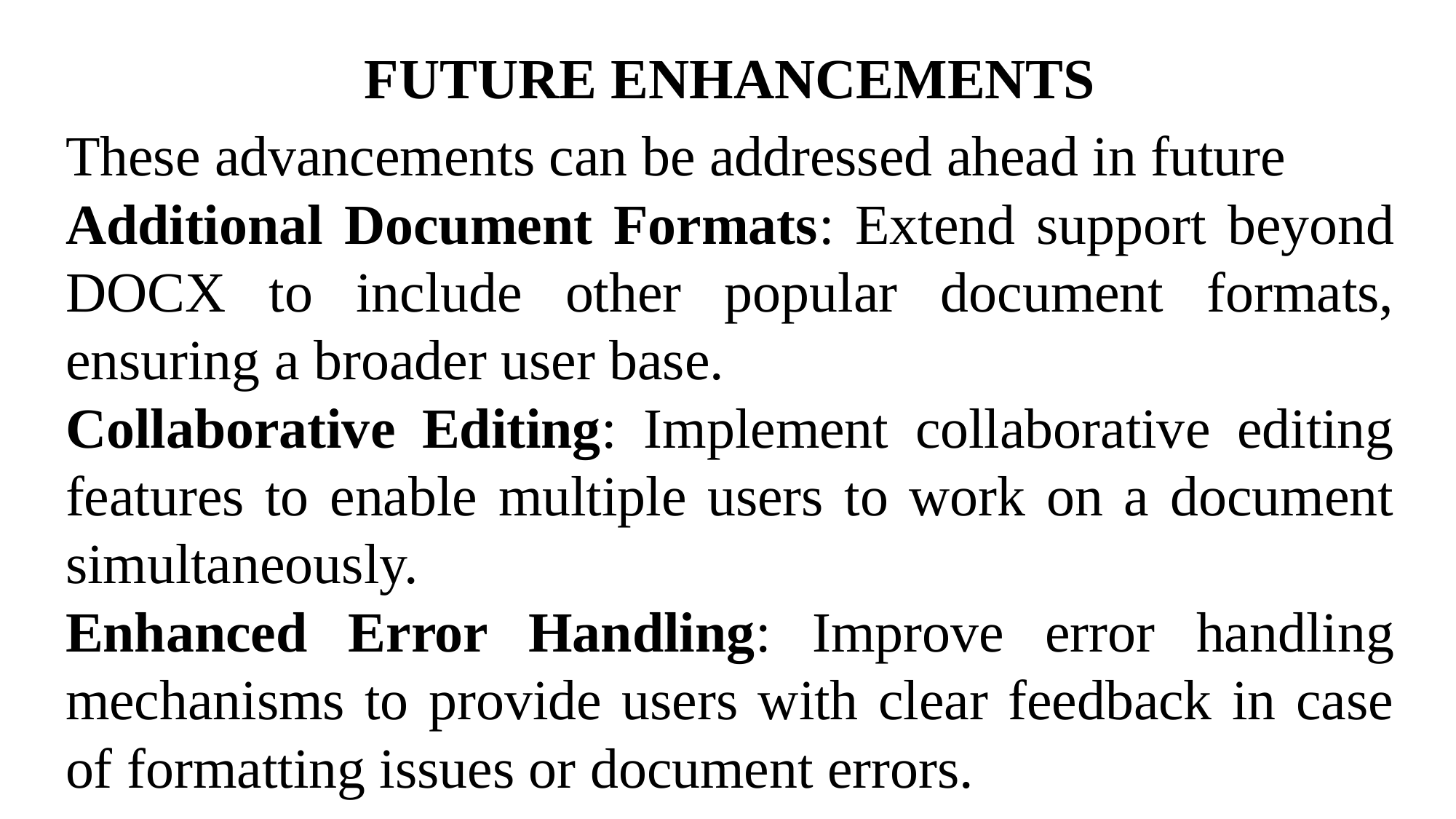

FUTURE ENHANCEMENTS
These advancements can be addressed ahead in future
Additional Document Formats: Extend support beyond DOCX to include other popular document formats, ensuring a broader user base.
Collaborative Editing: Implement collaborative editing features to enable multiple users to work on a document simultaneously.
Enhanced Error Handling: Improve error handling mechanisms to provide users with clear feedback in case of formatting issues or document errors.